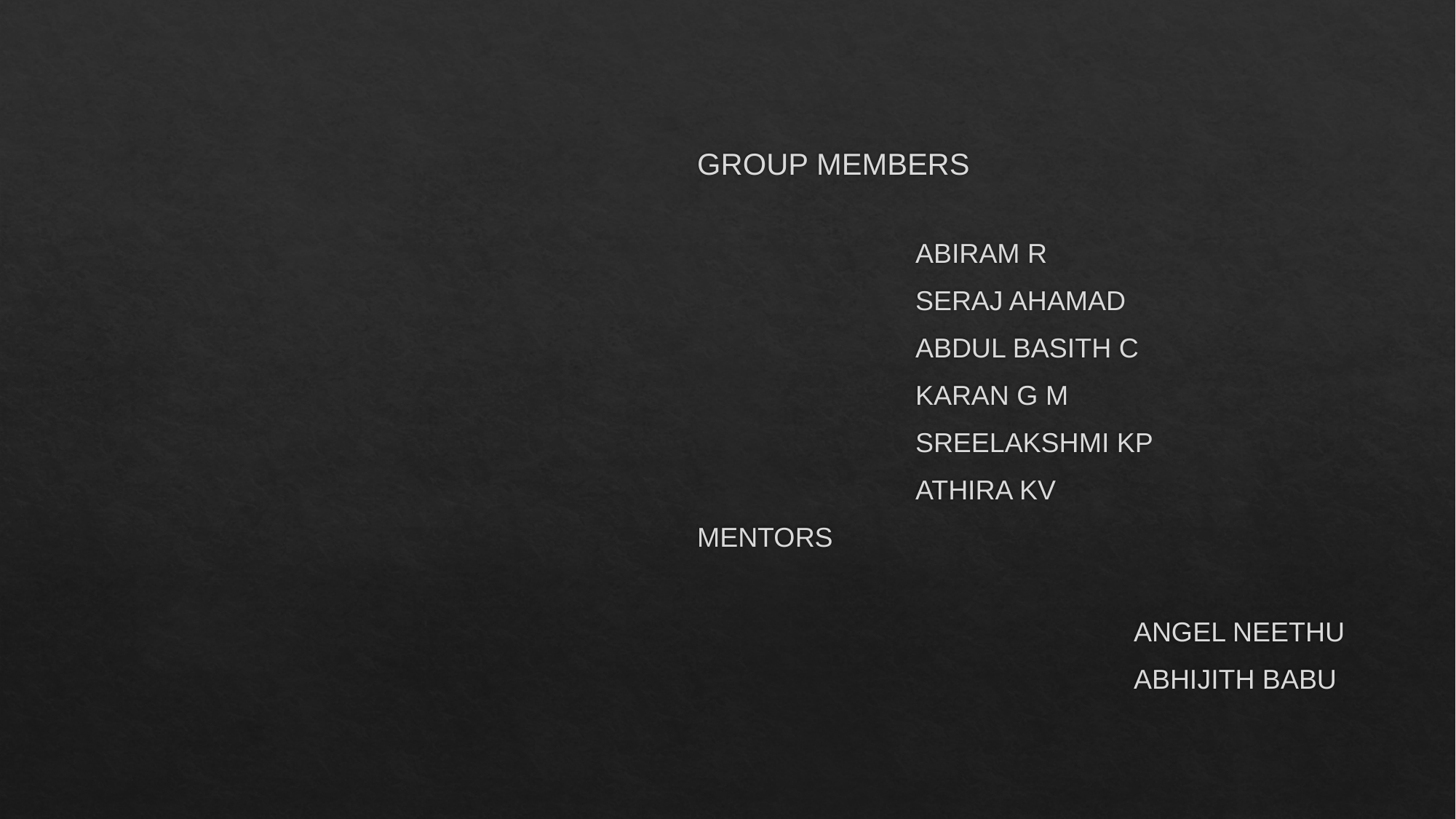

GROUP MEMBERS

ABIRAM R
SERAJ AHAMAD
ABDUL BASITH C
KARAN G M
SREELAKSHMI KP
ATHIRA KV
MENTORS

				ANGEL NEETHU
				ABHIJITH BABU